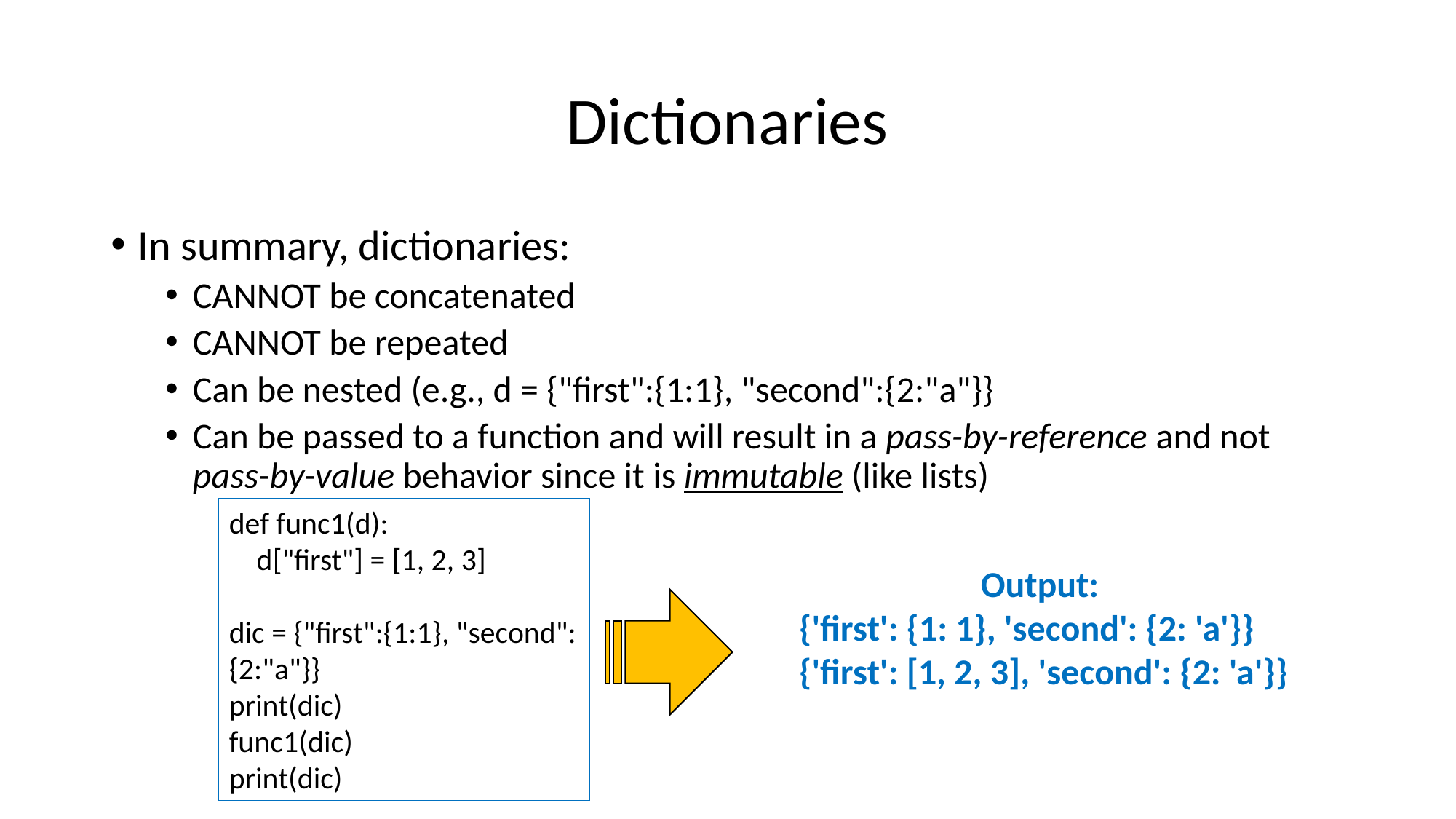

# Dictionaries
In summary, dictionaries:
CANNOT be concatenated
CANNOT be repeated
Can be nested (e.g., d = {"first":{1:1}, "second":{2:"a"}}
Can be passed to a function and will result in a pass-by-reference and not pass-by-value behavior since it is immutable (like lists)

def func1(d):
    d["first"] = [1, 2, 3]

dic = {"first":{1:1}, "second":{2:"a"}}
print(dic)
func1(dic)
print(dic)
Output:
{'first': {1: 1}, 'second': {2: 'a'}}
{'first': [1, 2, 3], 'second': {2: 'a'}}